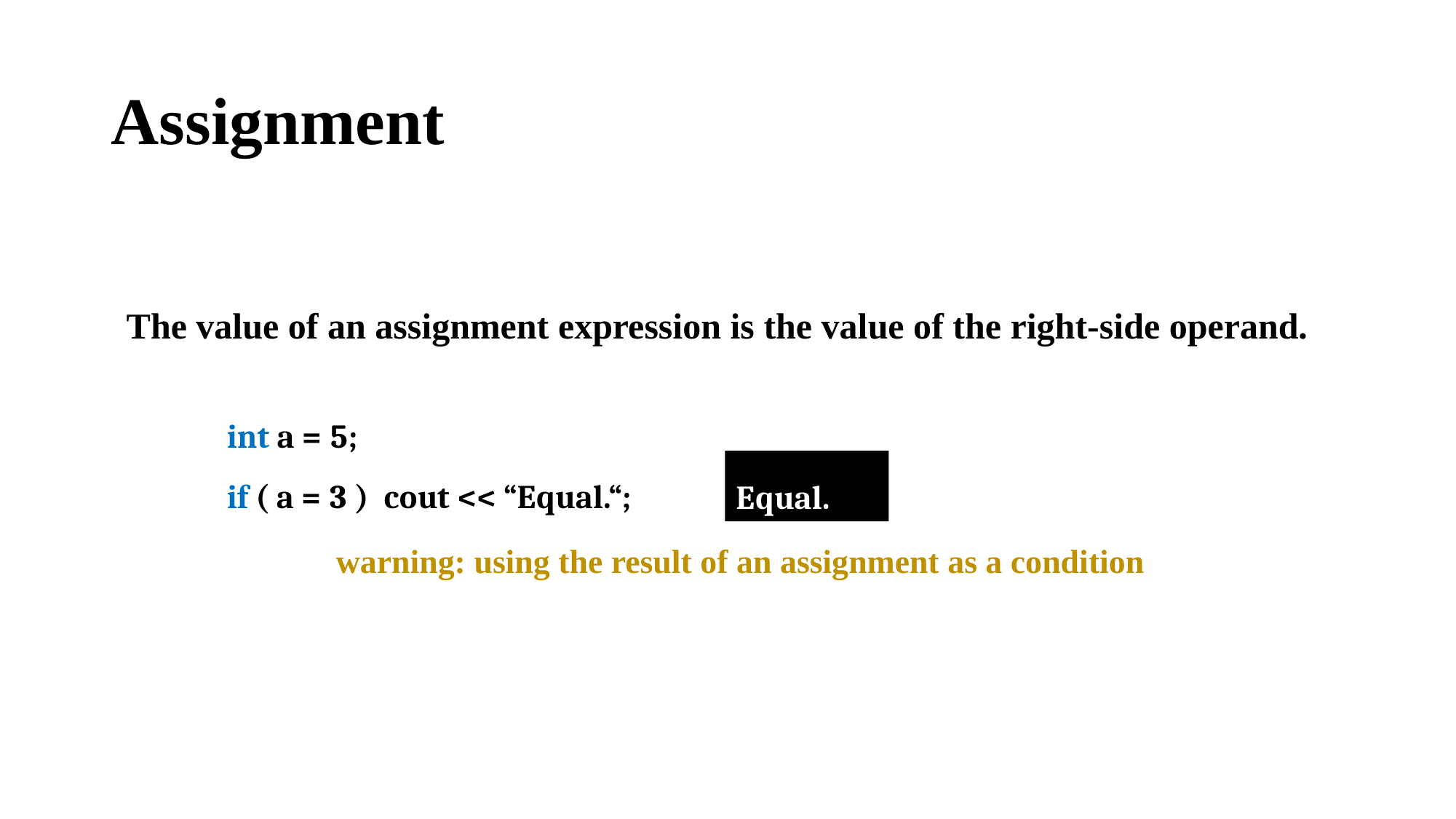

# Assignment
The value of an assignment expression is the value of the right-side operand.
int a = 5;
if ( a = 3 )  cout << “Equal.“;
Equal.
warning: using the result of an assignment as a condition